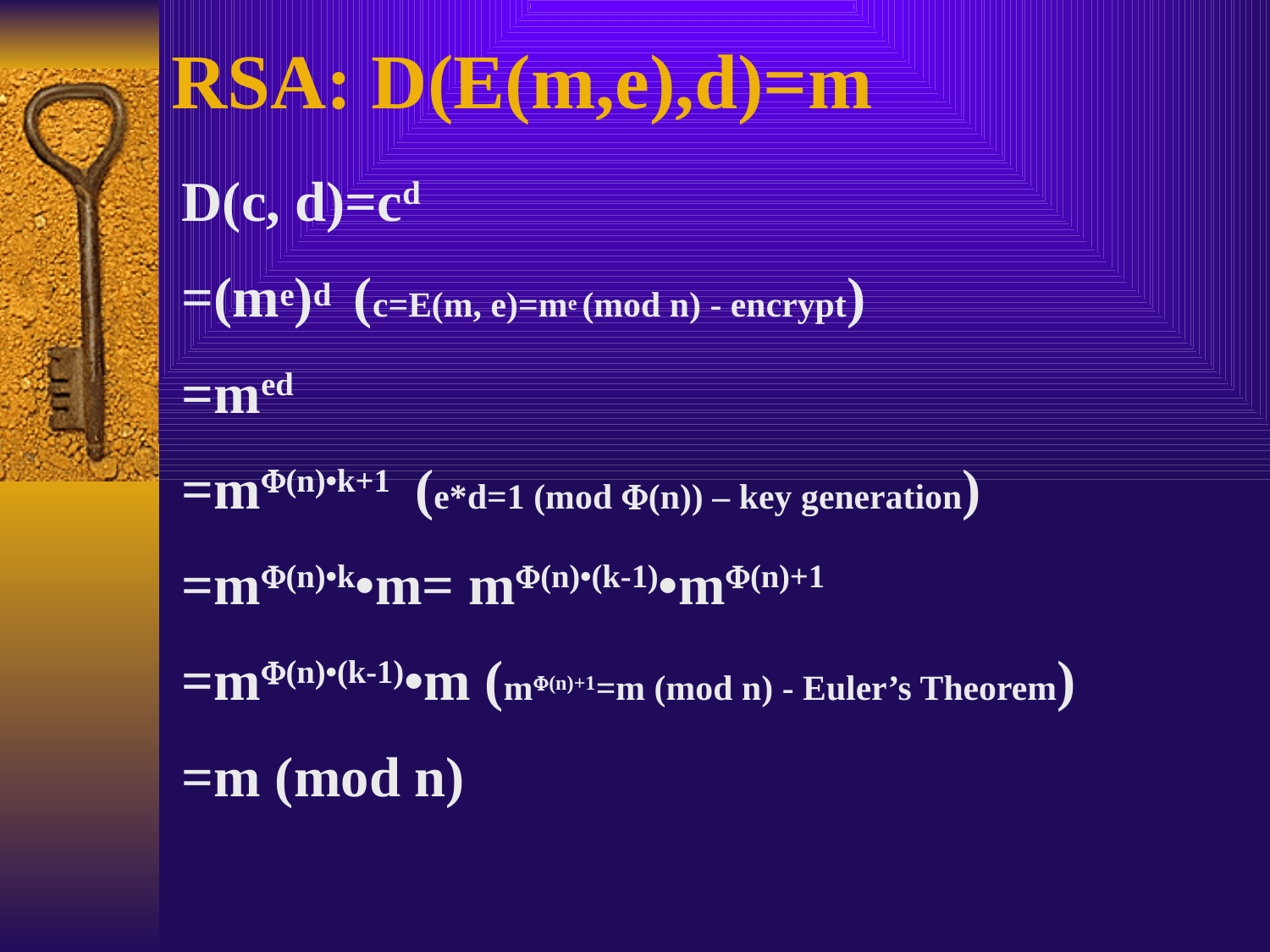

RSA: D(E(m,e),d)=m
D(c, d)=cd
=(me)d  (c=E(m, e)=me (mod n) - encrypt)
=med
=mΦ(n)•k+1   (e*d=1 (mod Φ(n)) – key generation)
=mΦ(n)•k•m= mΦ(n)•(k-1)•mΦ(n)+1
=mΦ(n)•(k-1)•m (mΦ(n)+1=m (mod n) - Euler’s Theorem)
=m (mod n)